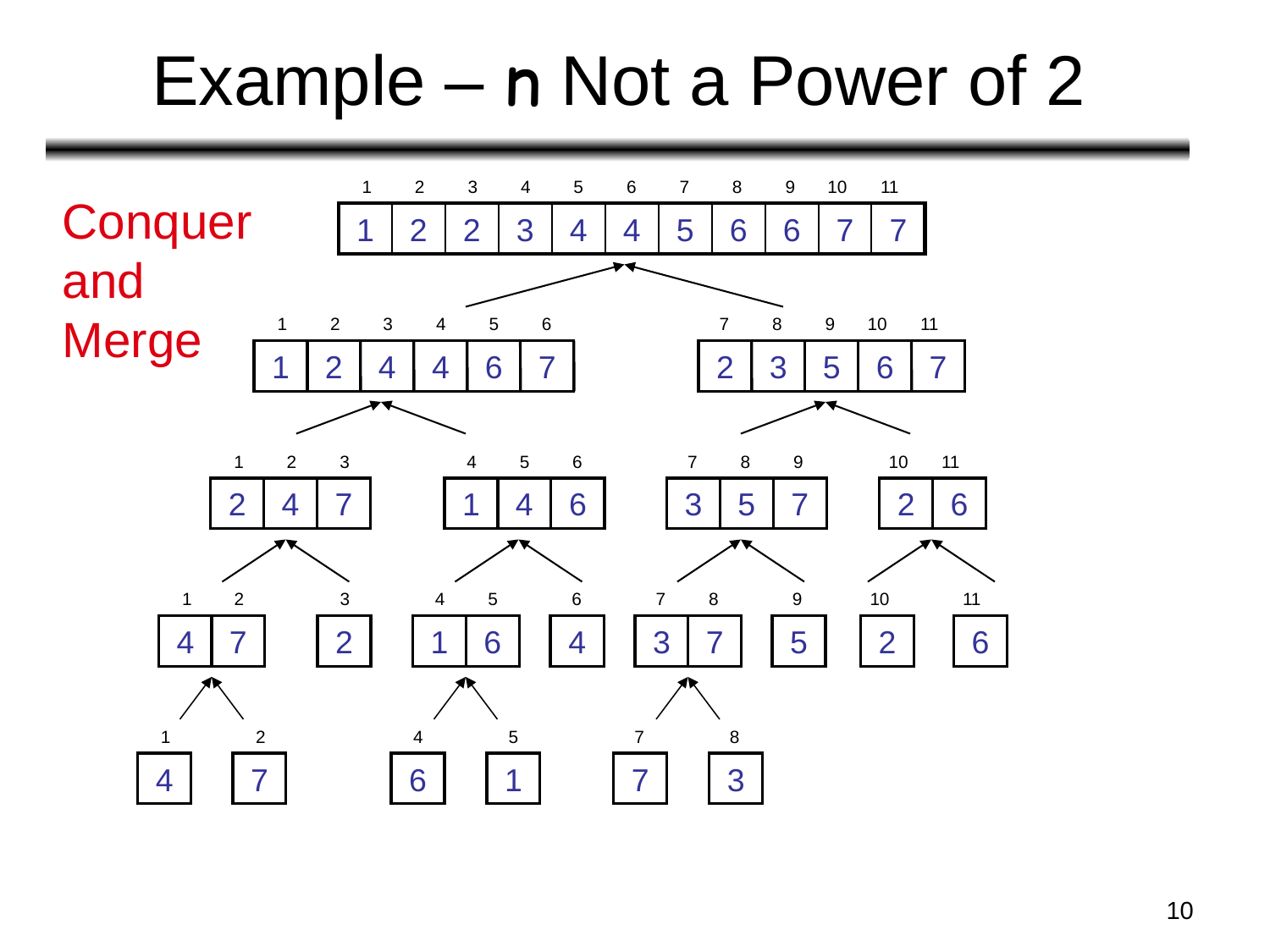

# Example – n Not a Power of 2
1
2
3
4
5
6
7
8
9
10
11
1
2
2
3
4
4
5
6
6
7
7
Conquer
and
Merge
1
2
3
4
5
6
7
8
9
10
11
1
2
4
4
6
7
2
3
5
6
7
1
2
3
4
5
6
7
8
9
10
11
2
4
7
1
4
6
3
5
7
2
6
3
6
9
10
11
2
4
5
2
6
1
2
4
5
7
8
4
7
6
1
7
3
1
2
4
5
7
8
4
7
1
6
3
7
10